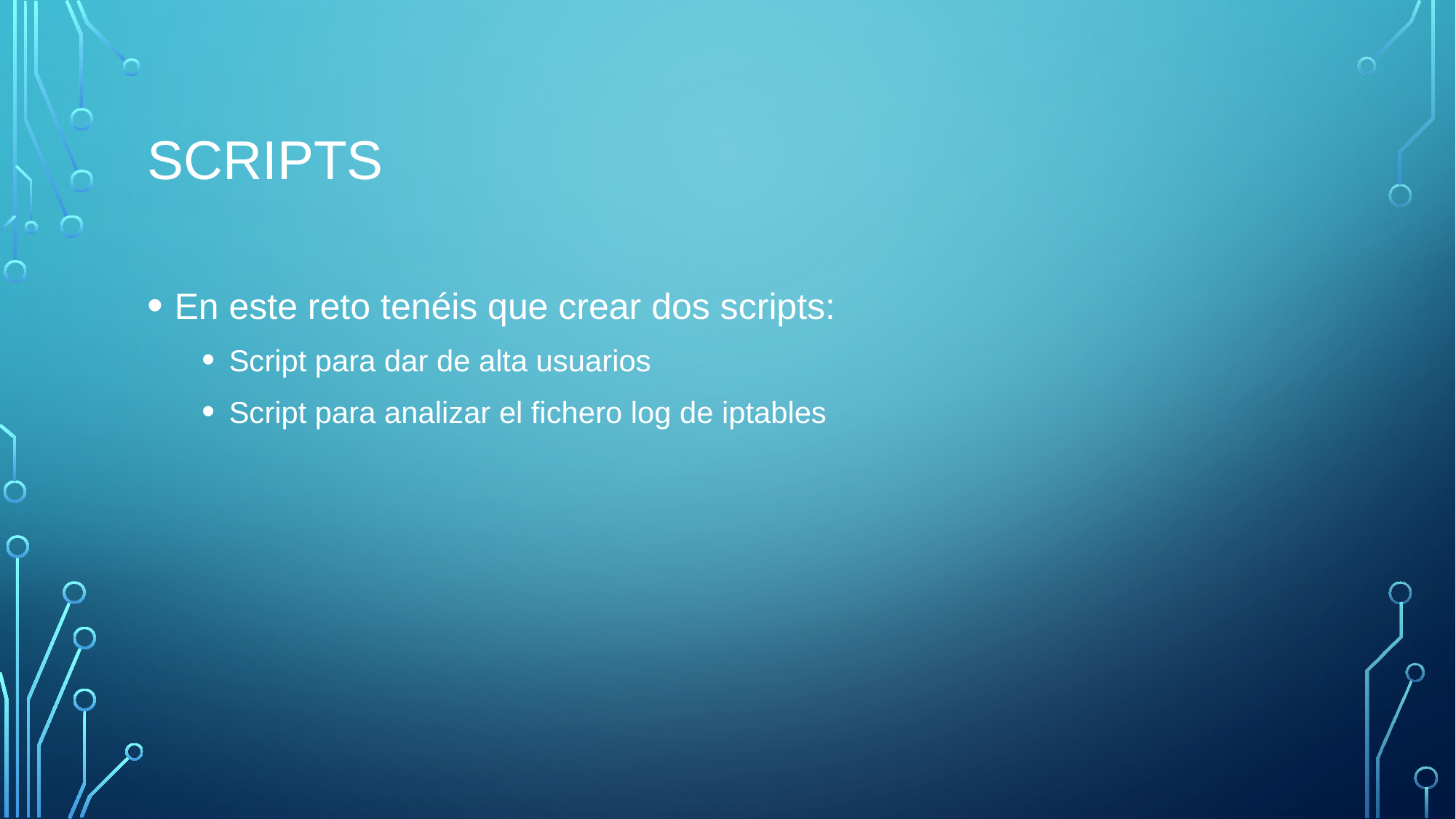

# SCRIPTS
En este reto tenéis que crear dos scripts:
Script para dar de alta usuarios
Script para analizar el fichero log de iptables